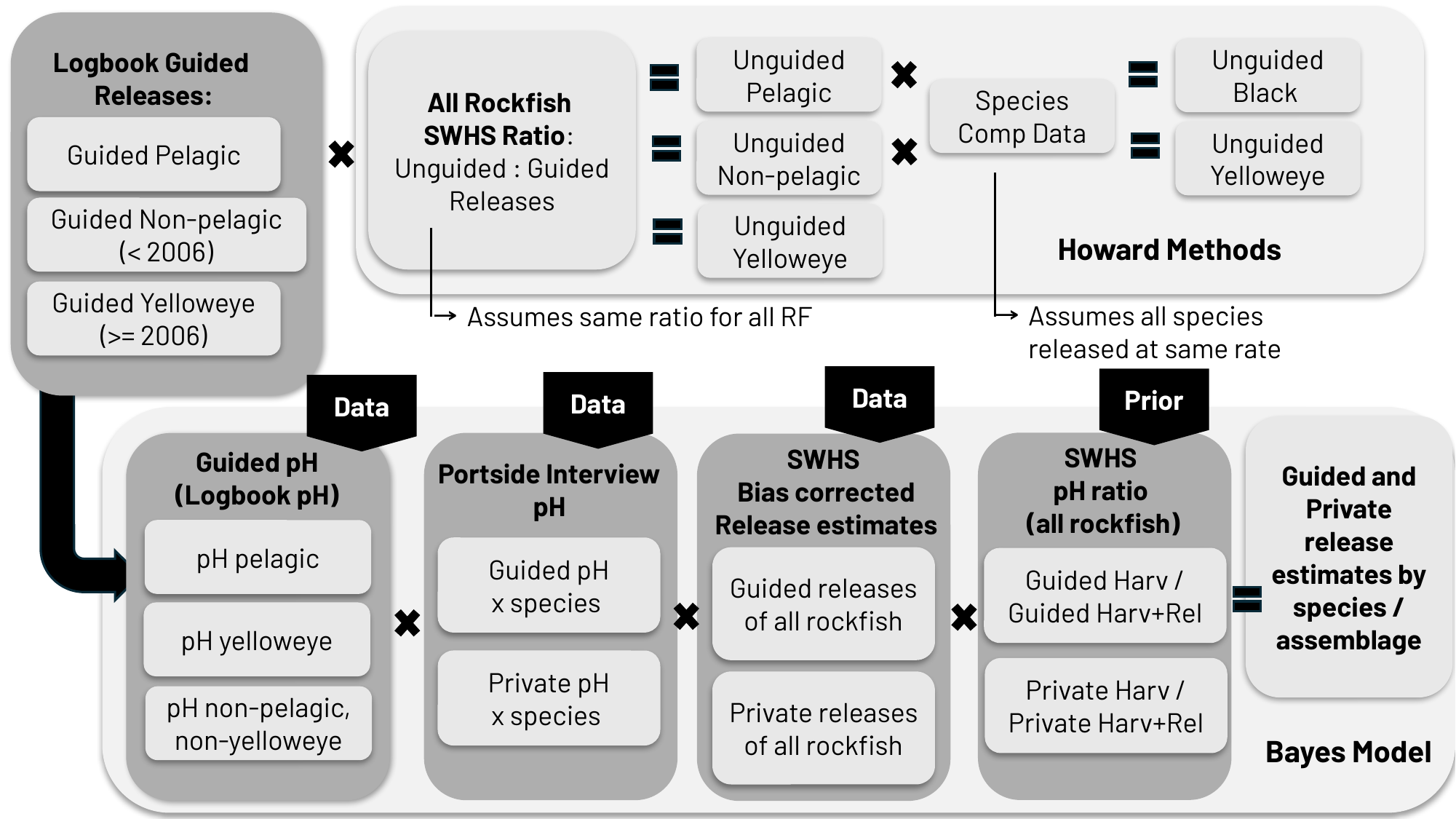

All Rockfish
SWHS Ratio:
Unguided : Guided Releases
Unguided Pelagic
Unguided Black
Logbook Guided
Releases:

Species Comp Data
Guided Pelagic
Unguided Non-pelagic
Unguided Yelloweye

Guided Non-pelagic (< 2006)
Unguided Yelloweye

Howard Methods
Guided Yelloweye
(>= 2006)
Assumes all species released at same rate
Assumes same ratio for all RF
Data
Prior
Data
Data

Guided and Private release estimates by species / assemblage
Unguided releases = (H/pH)-H

SWHS
pH ratio
(all rockfish)
Guided Harv /
Guided Harv+Rel
Private Harv /
Private Harv+Rel

SWHS
Bias corrected Release estimates
Guided releases of all rockfish
Private releases of all rockfish
Guided pH
(Logbook pH)
Portside Interview pH
pH pelagic
Unguided Black Rel.
Guided pH
x species

Data

pH yelloweye

Unguided Yelloweye Rel.
Private pH
x species

pH non-pelagic, non-yelloweye
Bayes Model
Unguided Black Harv.

Unguided Yelloweye Harv.

pH non-pelagic, non-yelloweye